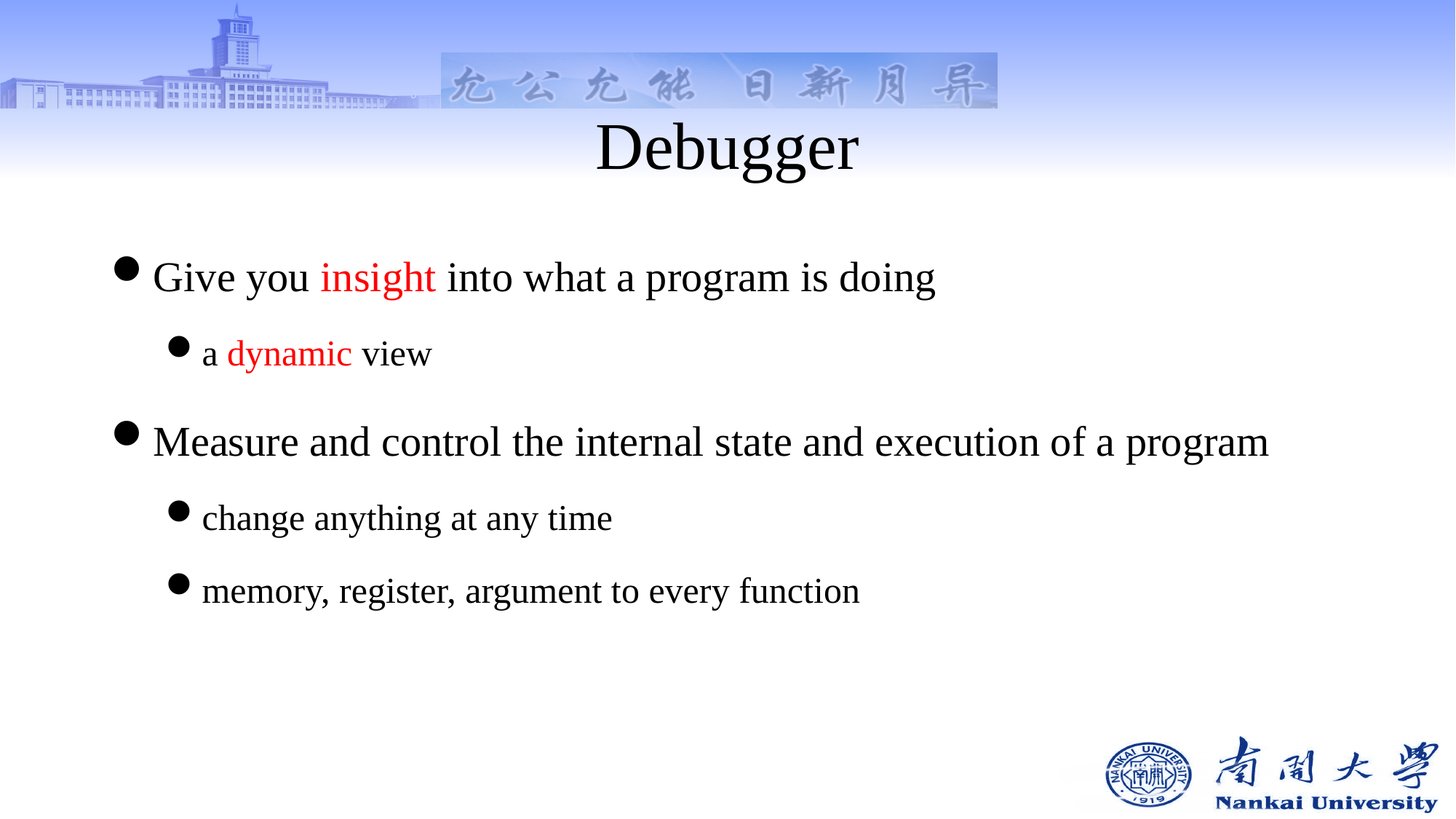

# Debugger
Give you insight into what a program is doing
a dynamic view
Measure and control the internal state and execution of a program
change anything at any time
memory, register, argument to every function